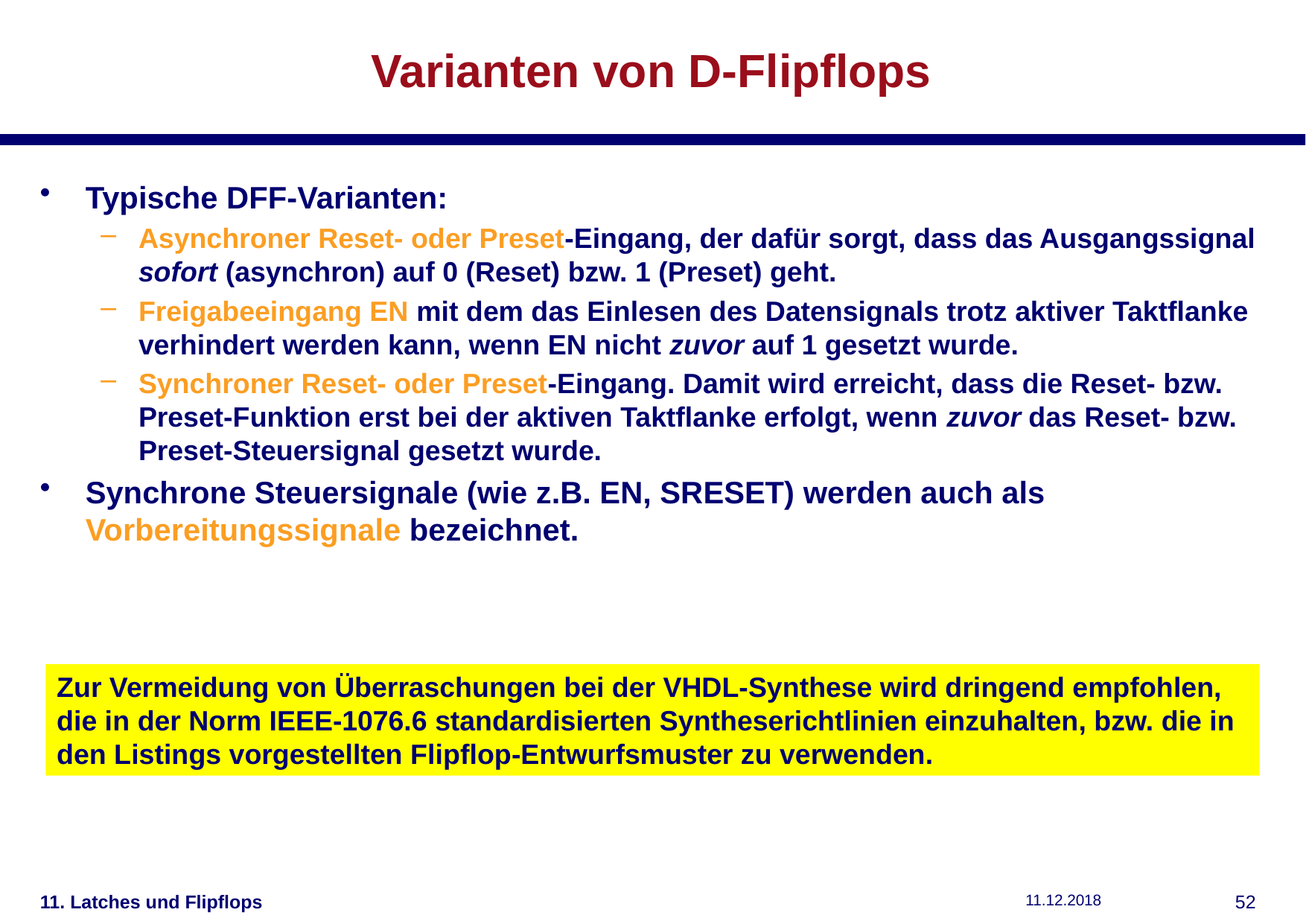

# Varianten von D-Flipflops
Typische DFF-Varianten:
Asynchroner Reset- oder Preset-Eingang, der dafür sorgt, dass das Ausgangssignal sofort (asynchron) auf 0 (Reset) bzw. 1 (Preset) geht.
Freigabeeingang EN mit dem das Einlesen des Datensignals trotz aktiver Taktflanke verhindert werden kann, wenn EN nicht zuvor auf 1 gesetzt wurde.
Synchroner Reset- oder Preset-Eingang. Damit wird erreicht, dass die Reset- bzw. Preset-Funktion erst bei der aktiven Taktflanke erfolgt, wenn zuvor das Reset- bzw. Preset-Steuersignal gesetzt wurde.
Synchrone Steuersignale (wie z.B. EN, SRESET) werden auch als Vorbereitungssignale bezeichnet.

Zur Vermeidung von Überraschungen bei der VHDL-Synthese wird dringend empfohlen, die in der Norm IEEE-1076.6 standardisierten Syntheserichtlinien einzuhalten, bzw. die in den Listings vorgestellten Flipflop-Entwurfsmuster zu verwenden.
11. Latches und Flipflops
11.12.2018
52